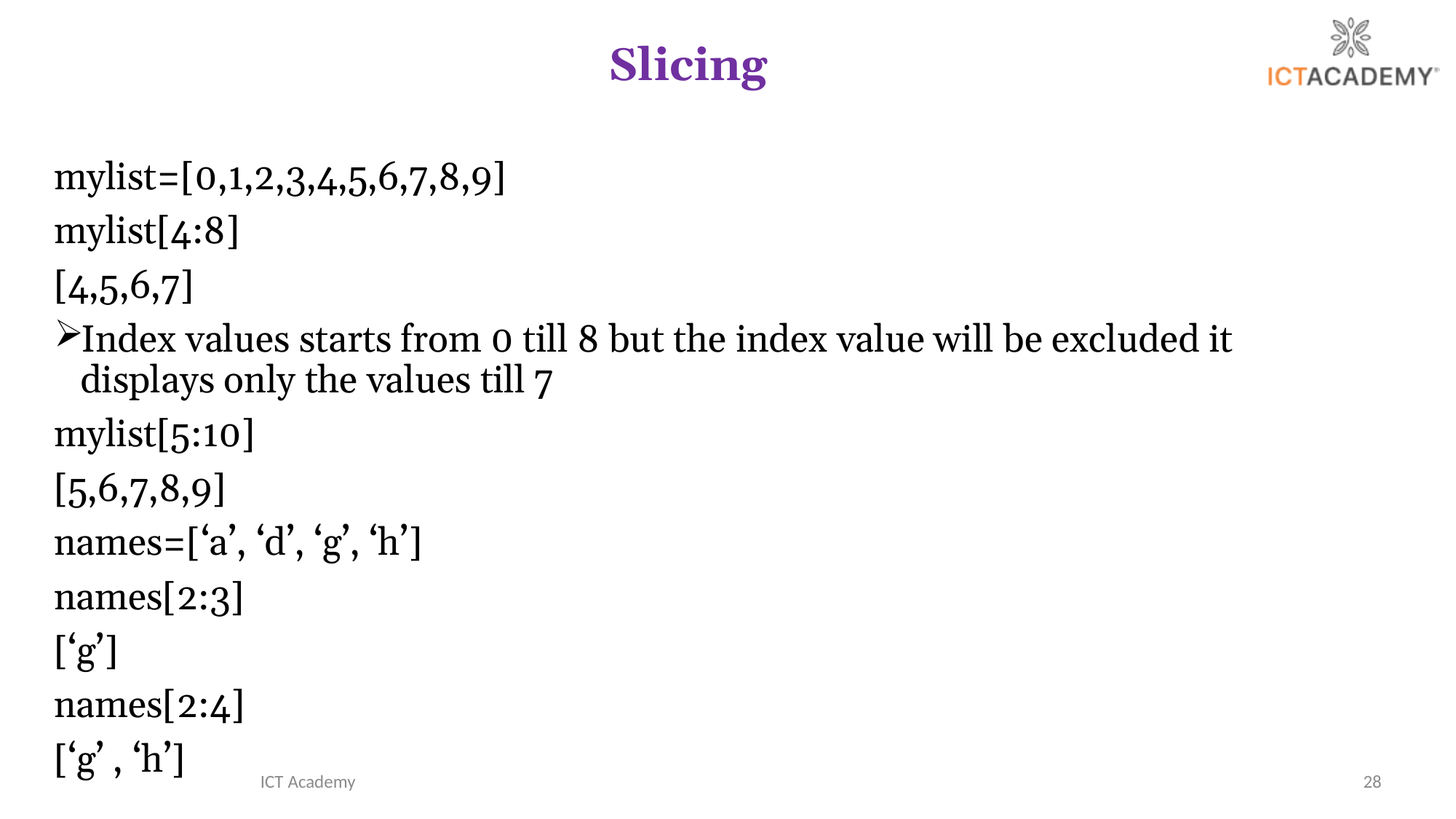

# Slicing
mylist=[0,1,2,3,4,5,6,7,8,9]
mylist[4:8]
[4,5,6,7]
Index values starts from 0 till 8 but the index value will be excluded it displays only the values till 7
mylist[5:10]
[5,6,7,8,9]
names=[‘a’, ‘d’, ‘g’, ‘h’]
names[2:3]
[‘g’]
names[2:4]
[‘g’ , ‘h’]
ICT Academy
28